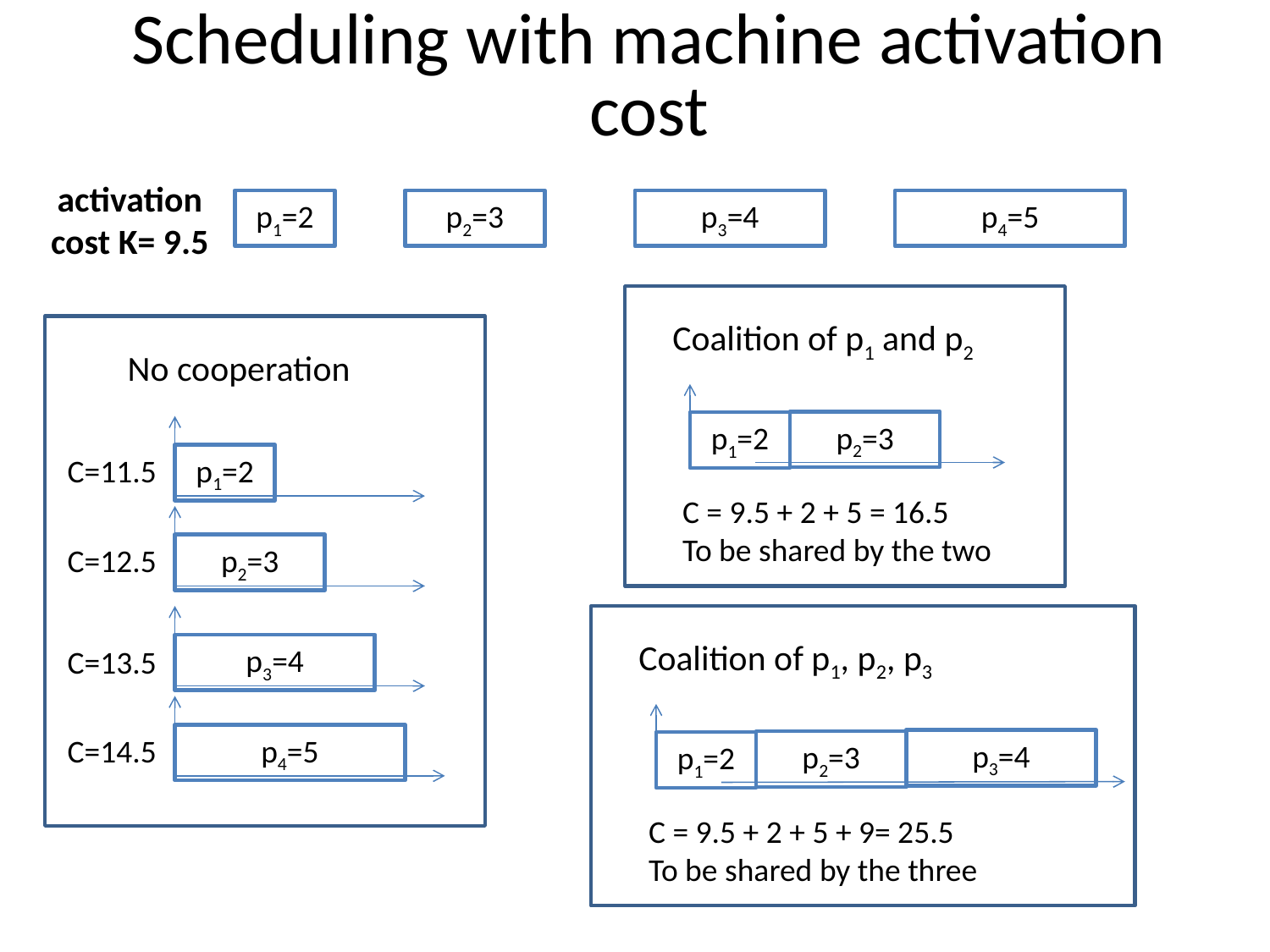

# Scheduling with machine activation cost
activation cost K= 9.5
p1=2
p2=3
p3=4
p4=5

Coalition of p1 and p2
p2=3
p1=2
C = 9.5 + 2 + 5 = 16.5
To be shared by the two

No cooperation
C=11.5
p1=2
C=12.5
p2=3
p3=4
C=13.5
C=14.5
p4=5

Coalition of p1, p2, p3
p2=3
p1=2
C = 9.5 + 2 + 5 + 9= 25.5
To be shared by the three
p3=4